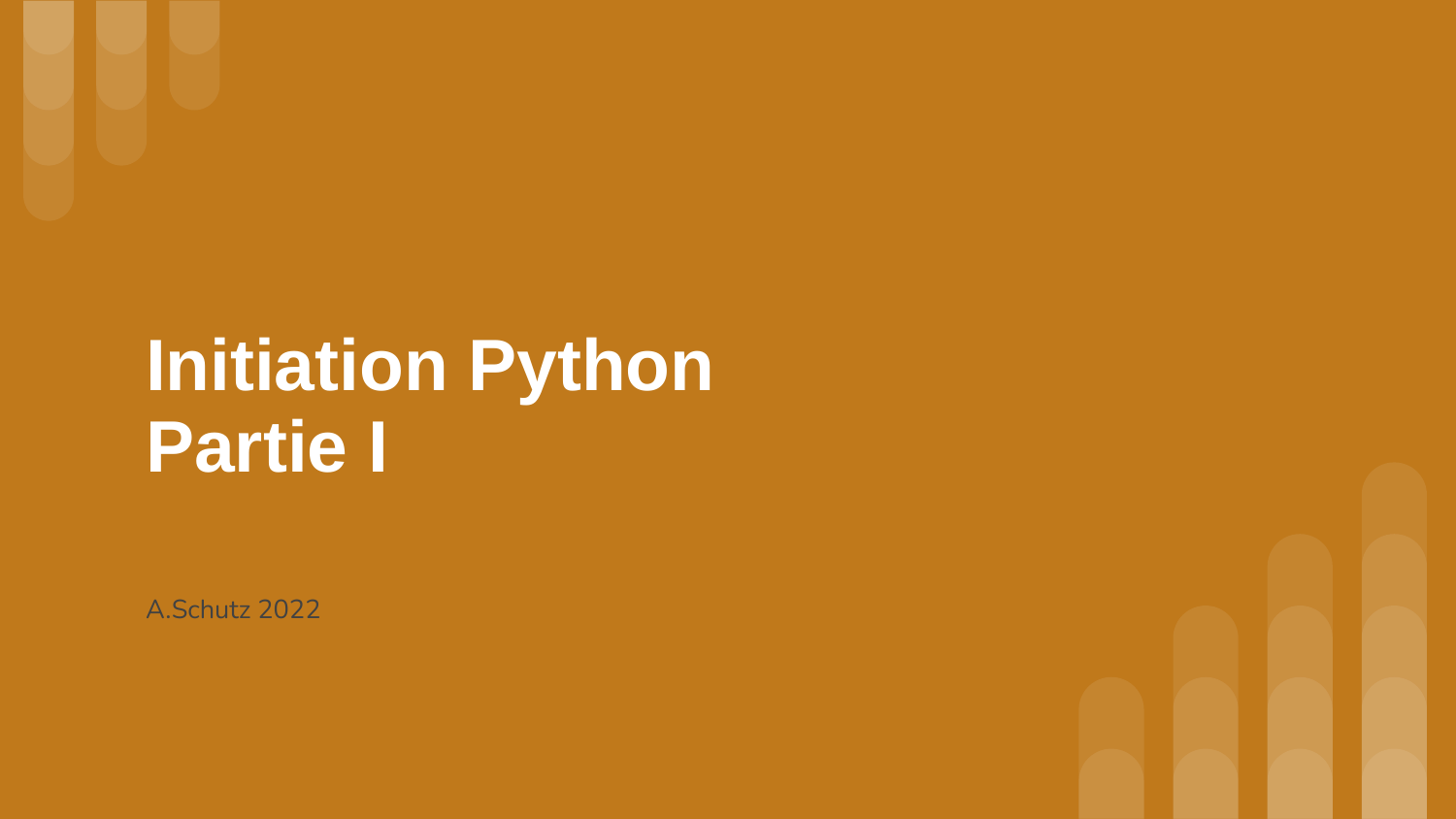

# Initiation Python Partie I
A.Schutz 2022